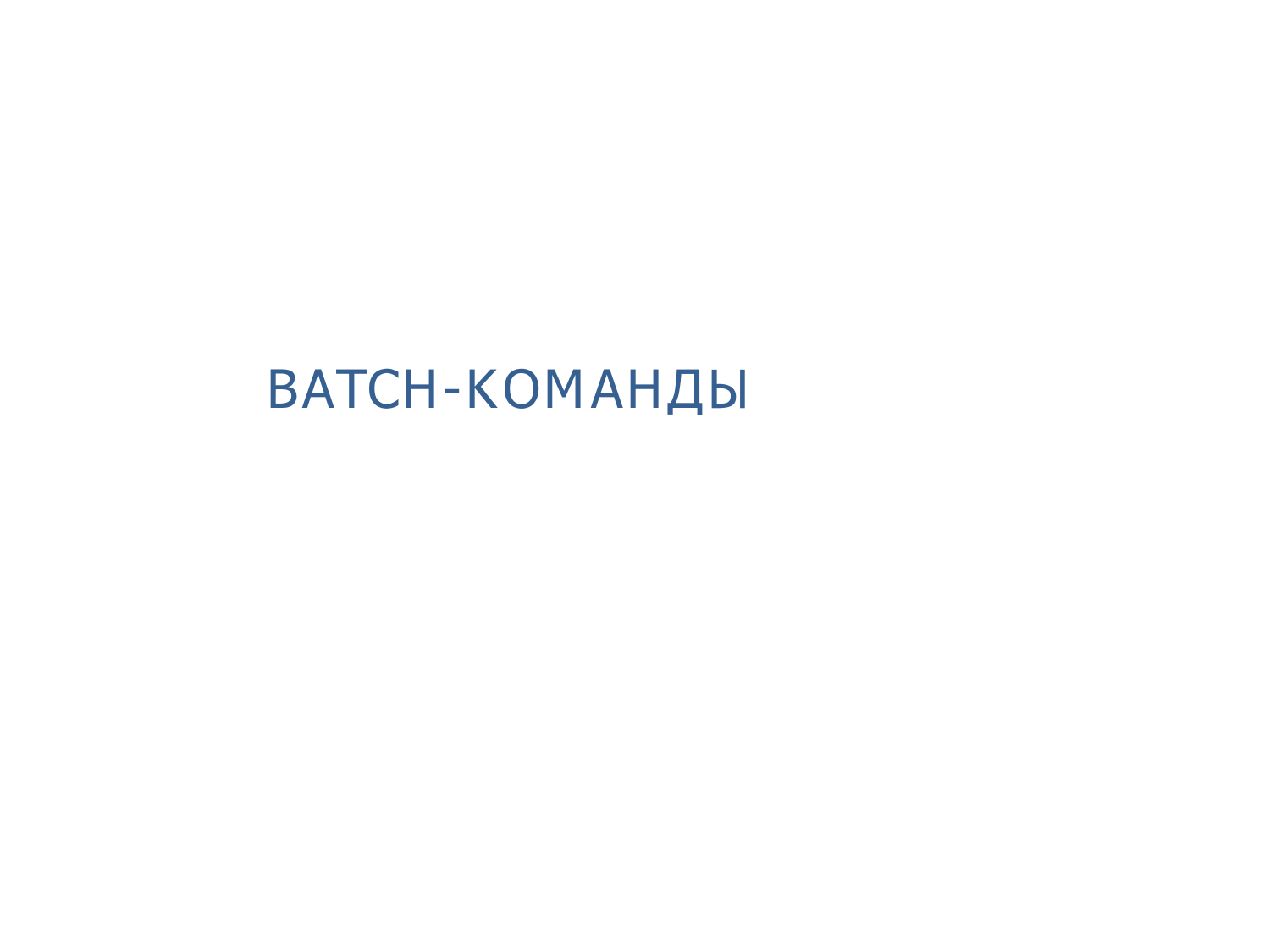

# Batch-команды
49
2014 © EPAM Systems, RD Dep.